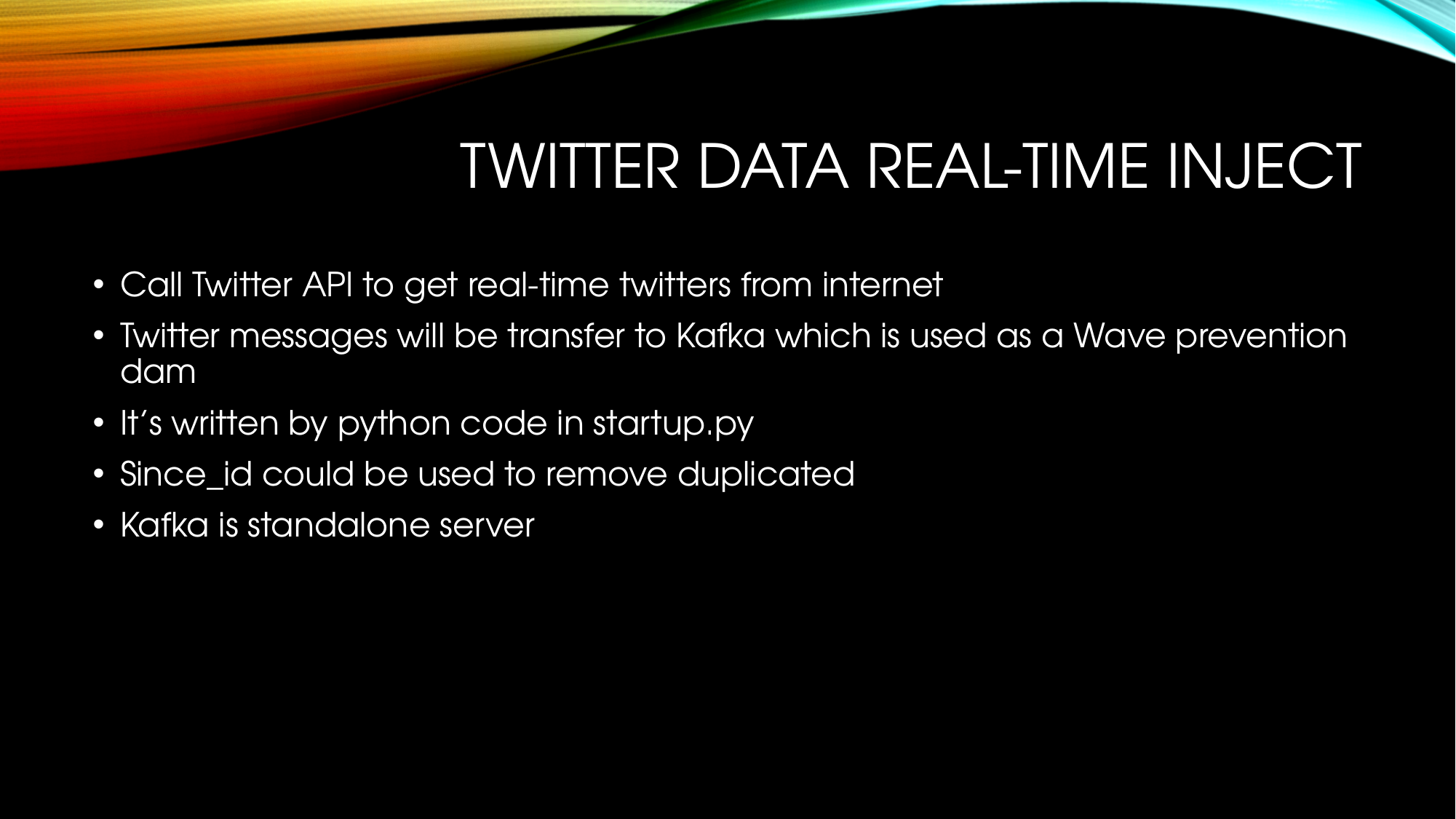

# Twitter data Real-time inject
Call Twitter API to get real-time twitters from internet
Twitter messages will be transfer to Kafka which is used as a Wave prevention dam
It’s written by python code in startup.py
Since_id could be used to remove duplicated
Kafka is standalone server